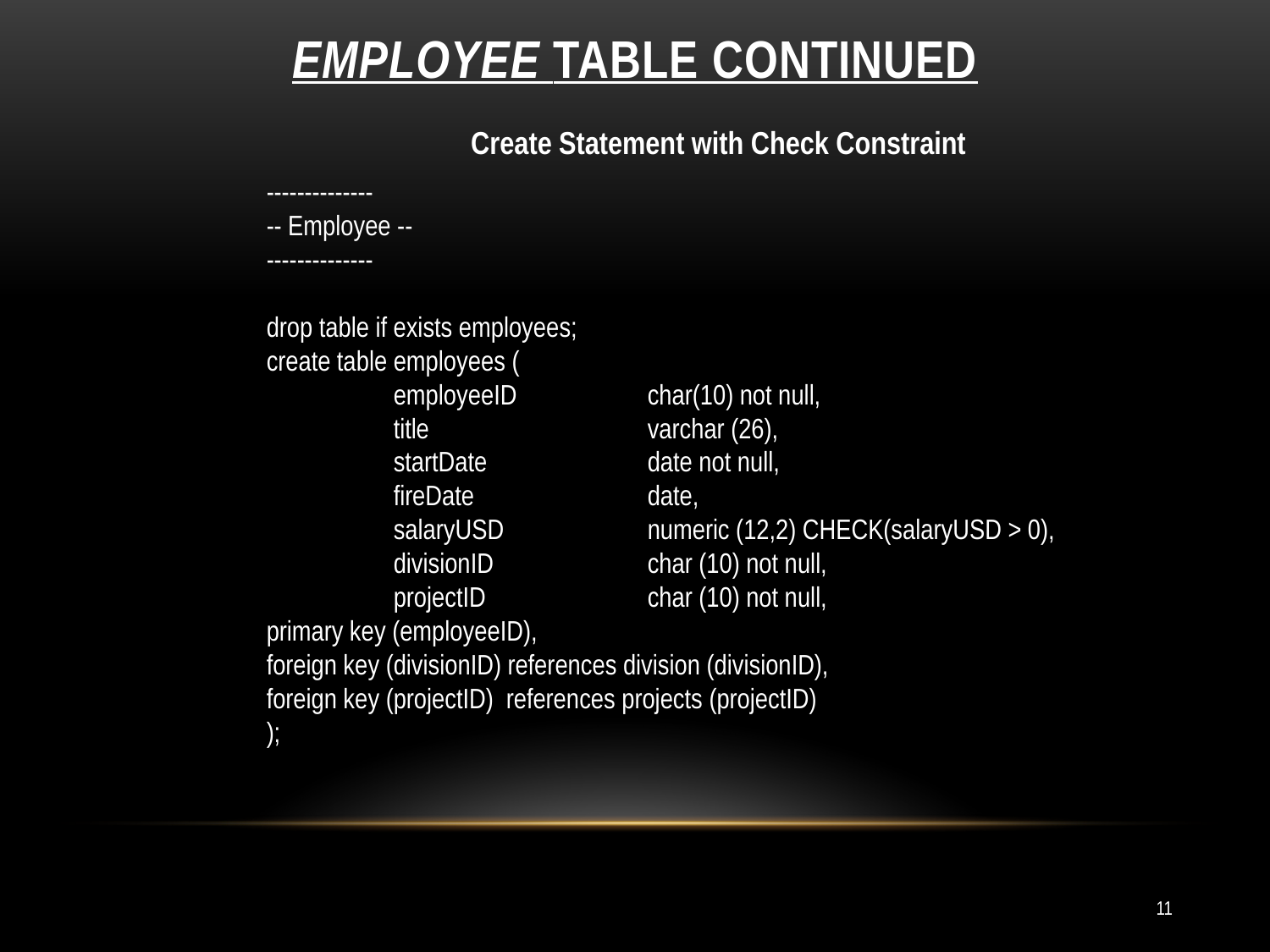

# Employee table continued
Create Statement with Check Constraint
--------------
-- Employee --
--------------

drop table if exists employees;
create table employees (
	employeeID		char(10) not null,
	title		varchar (26),
	startDate		date not null,
	fireDate		date,
	salaryUSD		numeric (12,2) CHECK(salaryUSD > 0),
	divisionID		char (10) not null,
	projectID		char (10) not null,
primary key (employeeID),
foreign key (divisionID) references division (divisionID),
foreign key (projectID)  references projects (projectID)
);
11